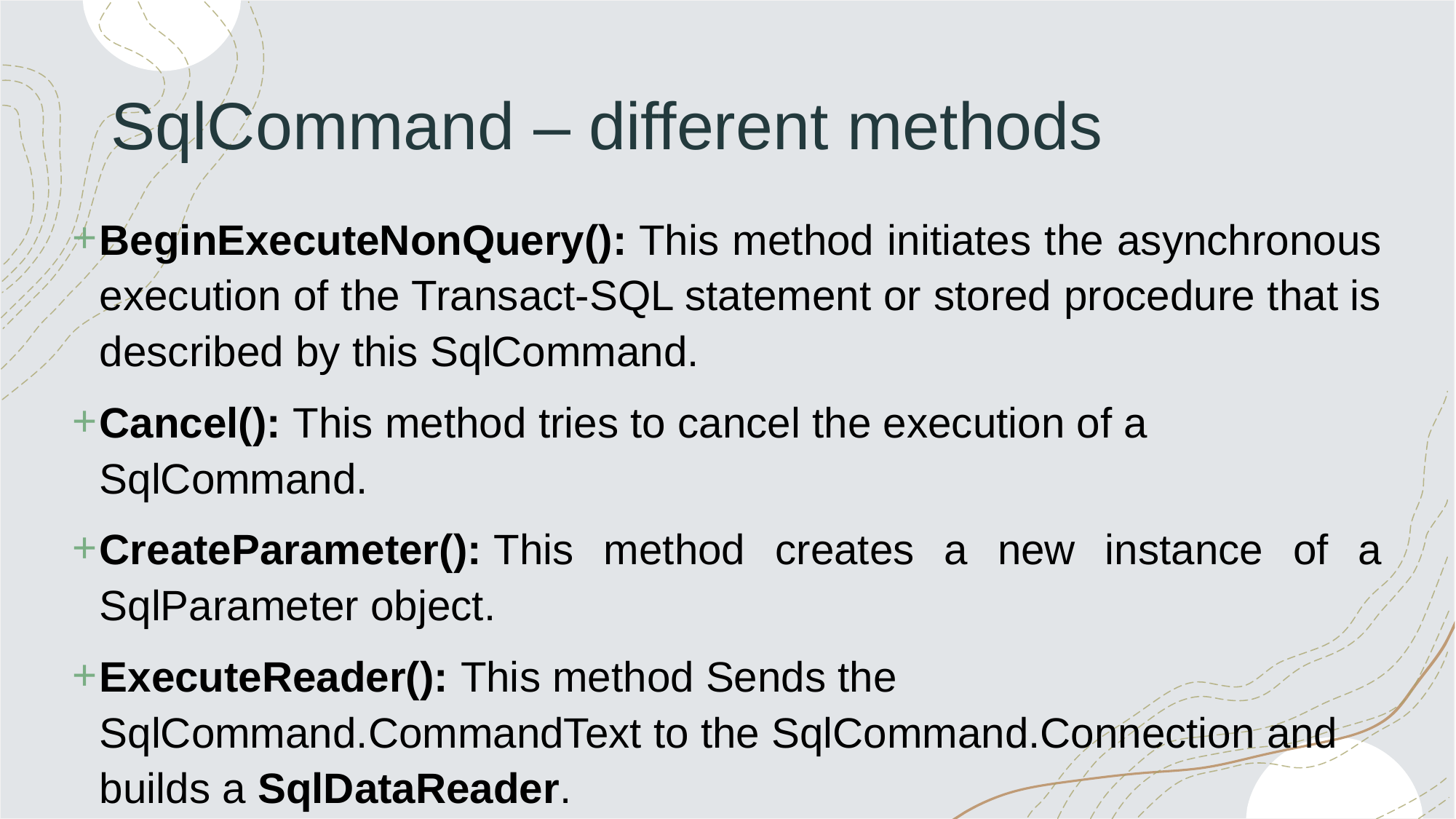

# SqlCommand – different methods
BeginExecuteNonQuery(): This method initiates the asynchronous execution of the Transact-SQL statement or stored procedure that is described by this SqlCommand.
Cancel(): This method tries to cancel the execution of a SqlCommand.
CreateParameter(): This method creates a new instance of a SqlParameter object.
ExecuteReader(): This method Sends the SqlCommand.CommandText to the SqlCommand.Connection and builds a SqlDataReader.